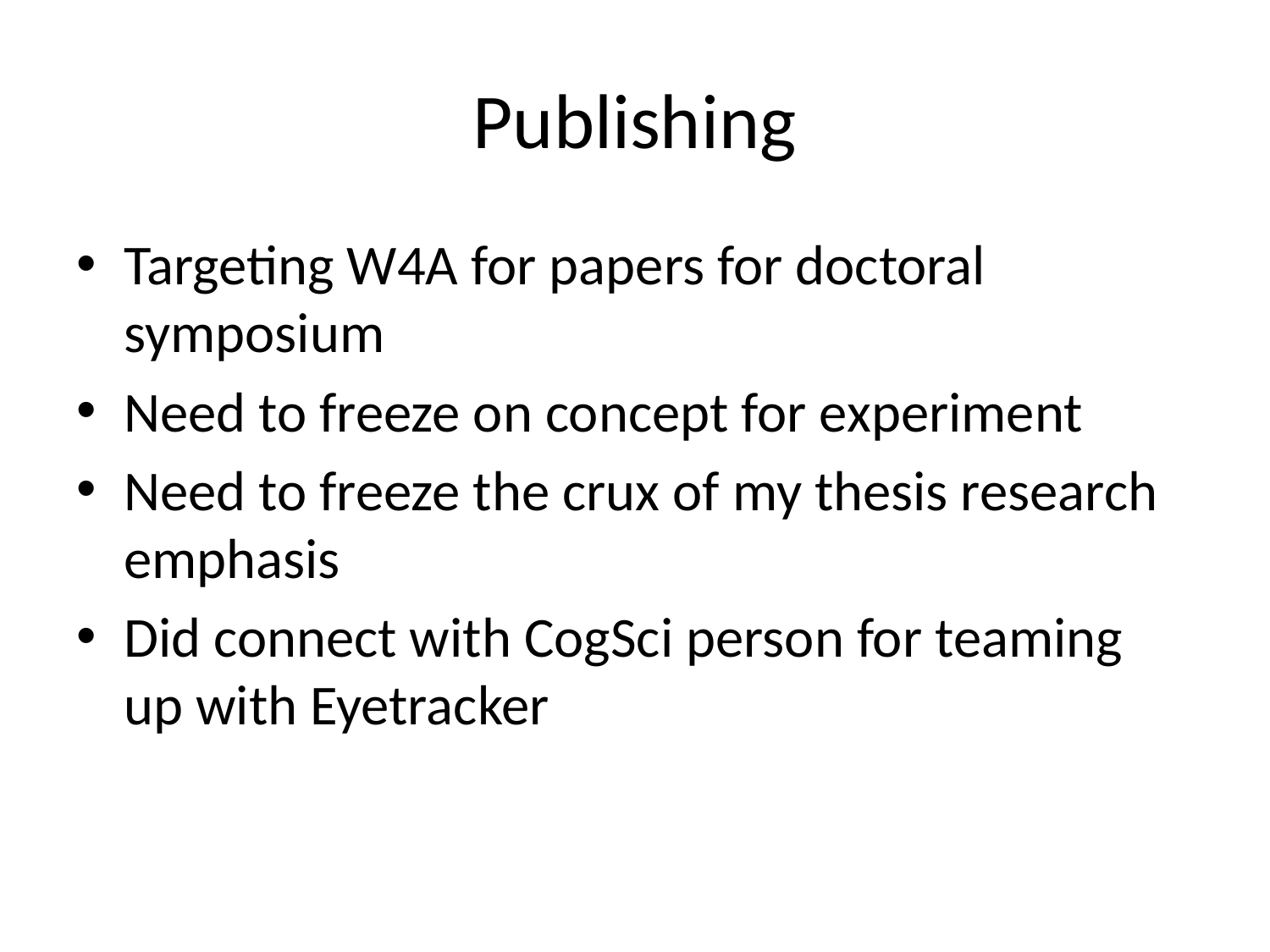

# Publishing
Targeting W4A for papers for doctoral symposium
Need to freeze on concept for experiment
Need to freeze the crux of my thesis research emphasis
Did connect with CogSci person for teaming up with Eyetracker